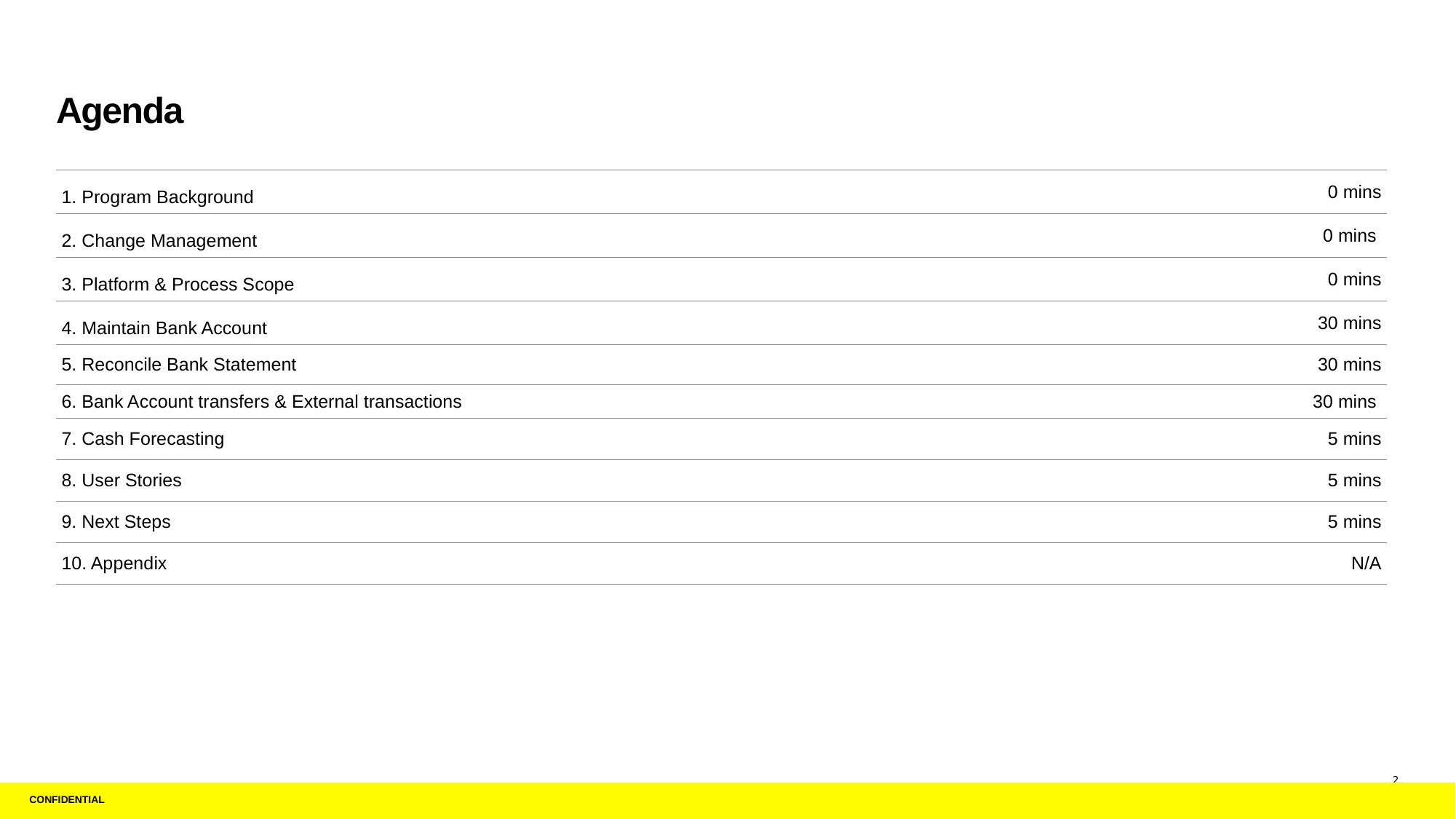

# Agenda
| 1. Program Background | 0 mins |
| --- | --- |
| 2. Change Management | 0 mins |
| 3. Platform & Process Scope | 0 mins |
| 4. Maintain Bank Account | 30 mins |
| 5. Reconcile Bank Statement | 30 mins |
| 6. Bank Account transfer​s & External transactions | 30 mins |
| 7. Cash Forecasting | 5 mins |
| 8. User Stories | 5 mins |
| 9. Next Steps | 5 mins |
| 10. Appendix | N/A |